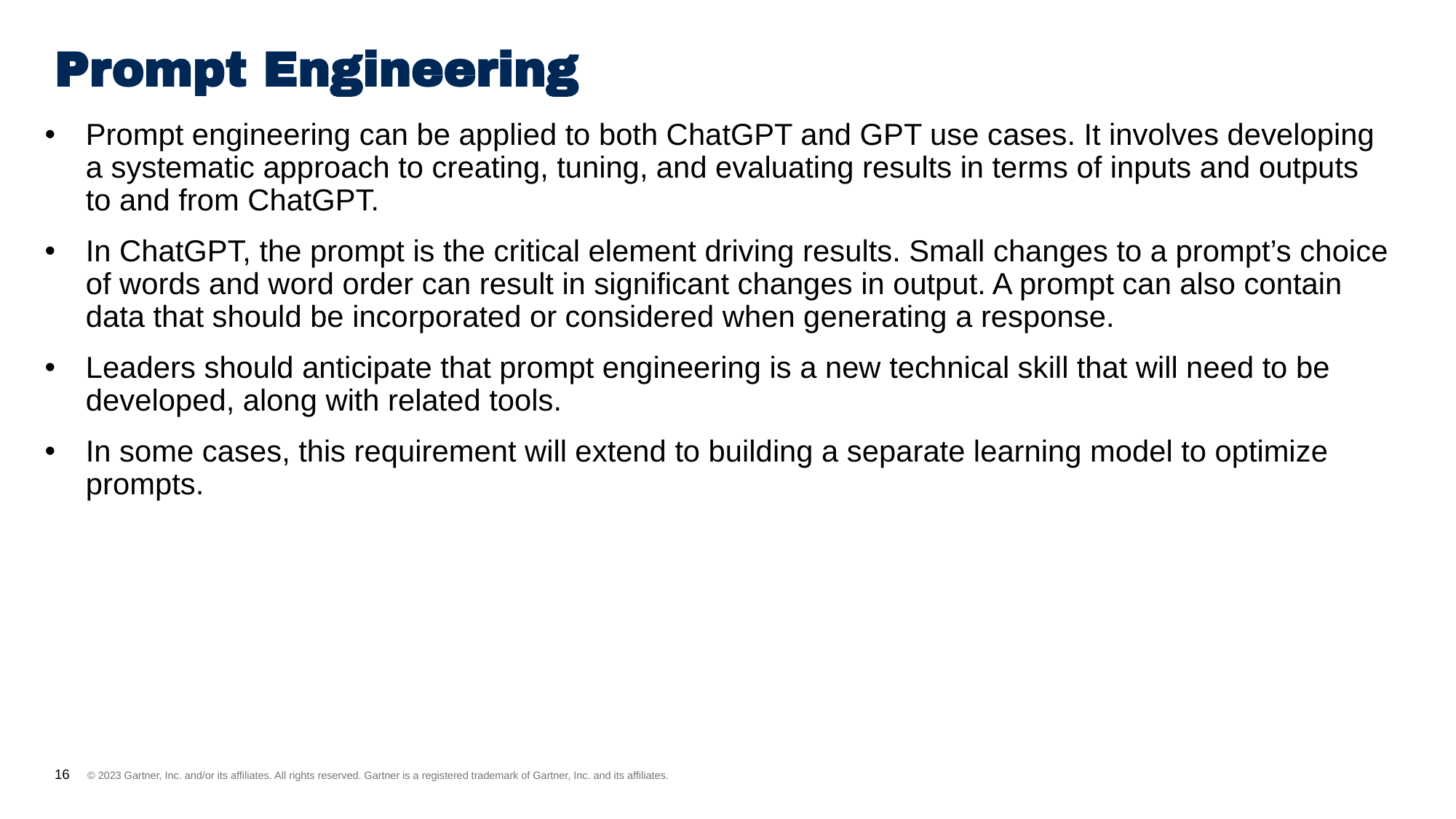

# Prompt Engineering
Prompt engineering can be applied to both ChatGPT and GPT use cases. It involves developing a systematic approach to creating, tuning, and evaluating results in terms of inputs and outputs to and from ChatGPT.
In ChatGPT, the prompt is the critical element driving results. Small changes to a prompt’s choice of words and word order can result in significant changes in output. A prompt can also contain data that should be incorporated or considered when generating a response.
Leaders should anticipate that prompt engineering is a new technical skill that will need to be developed, along with related tools.
In some cases, this requirement will extend to building a separate learning model to optimize prompts.